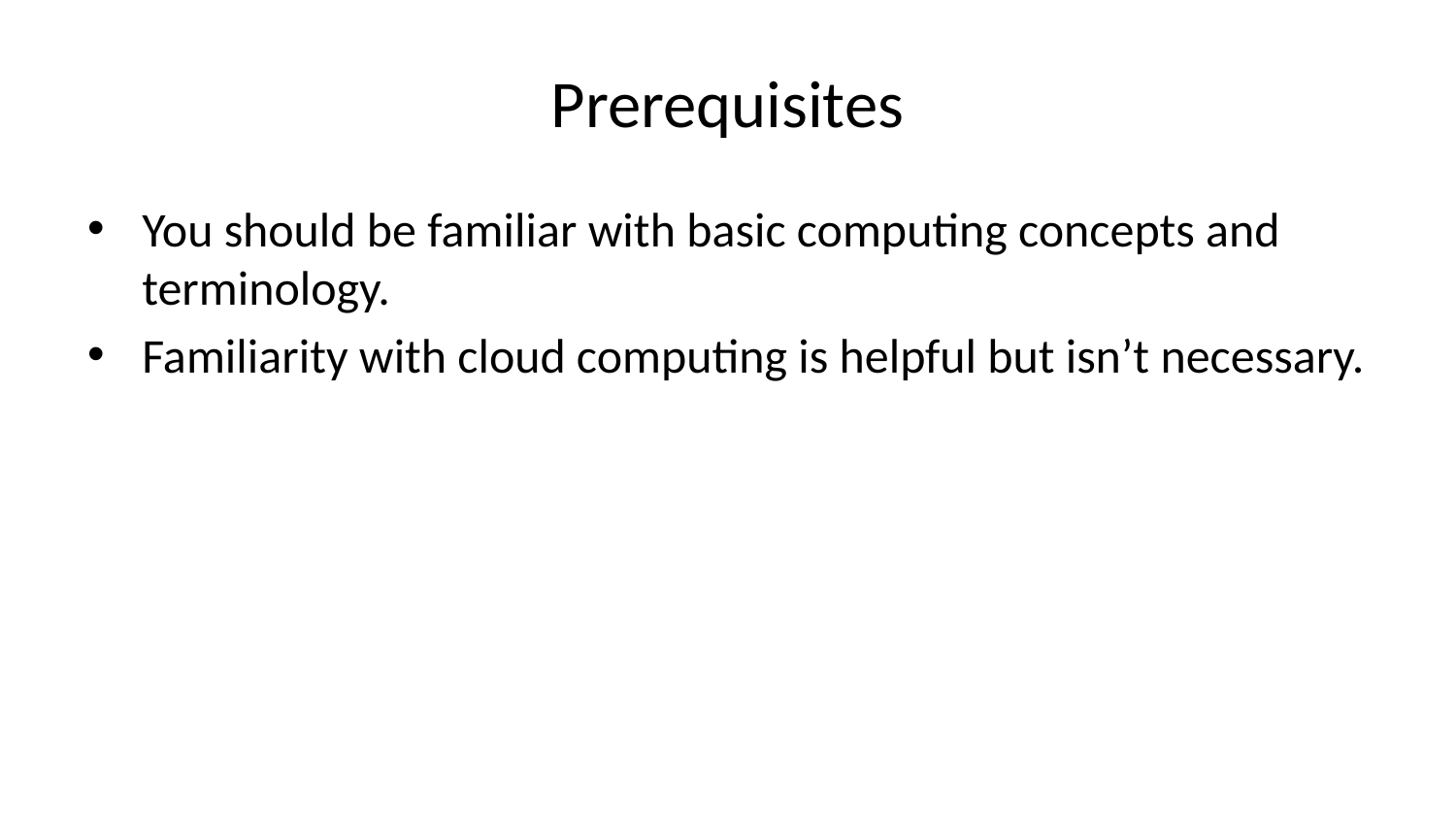

# Prerequisites
You should be familiar with basic computing concepts and terminology.
Familiarity with cloud computing is helpful but isn’t necessary.